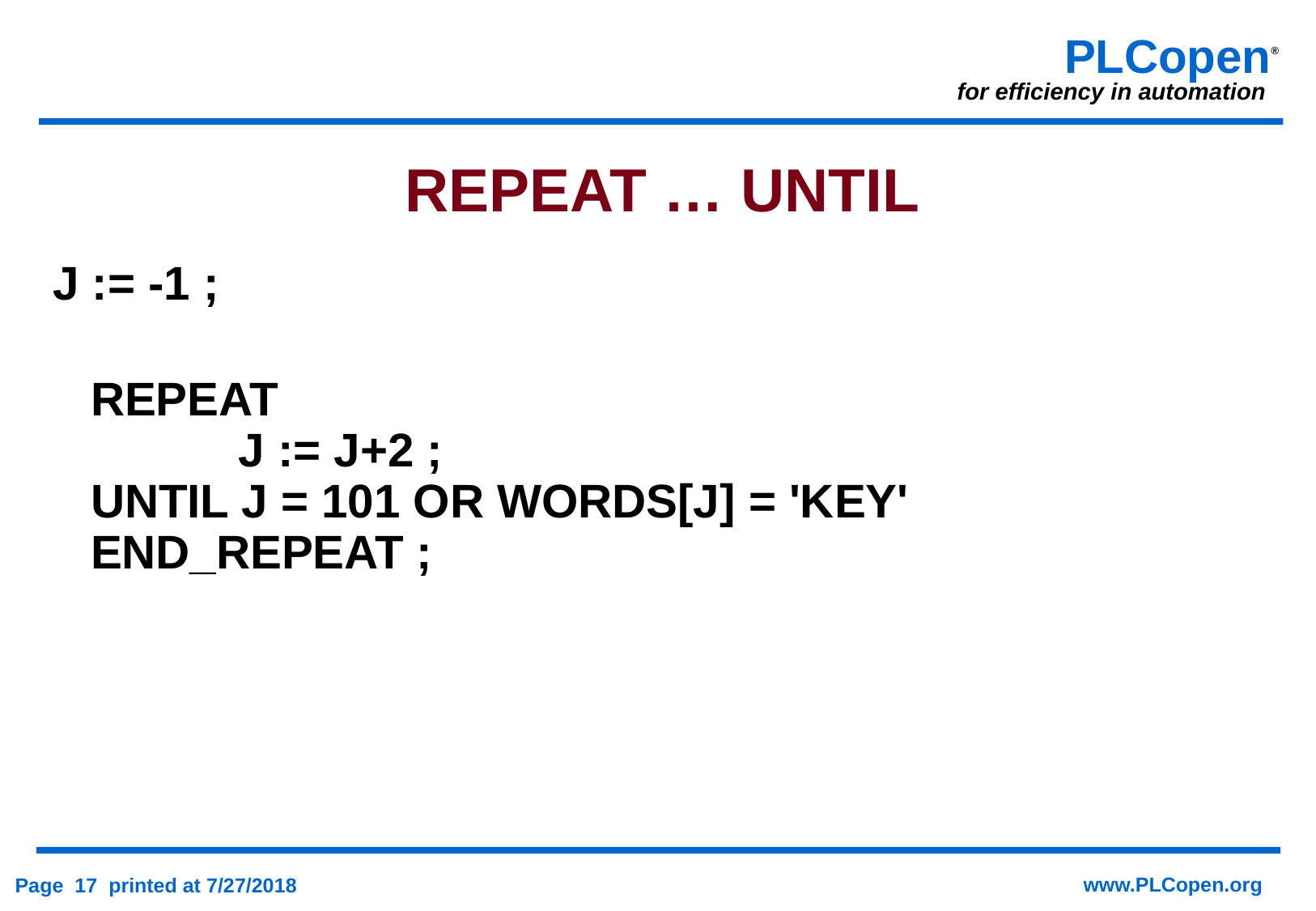

# REPEAT … UNTIL
J := -1 ;
REPEAT
	  J := J+2 ;
UNTIL J = 101 OR WORDS[J] = 'KEY'
END_REPEAT ;
